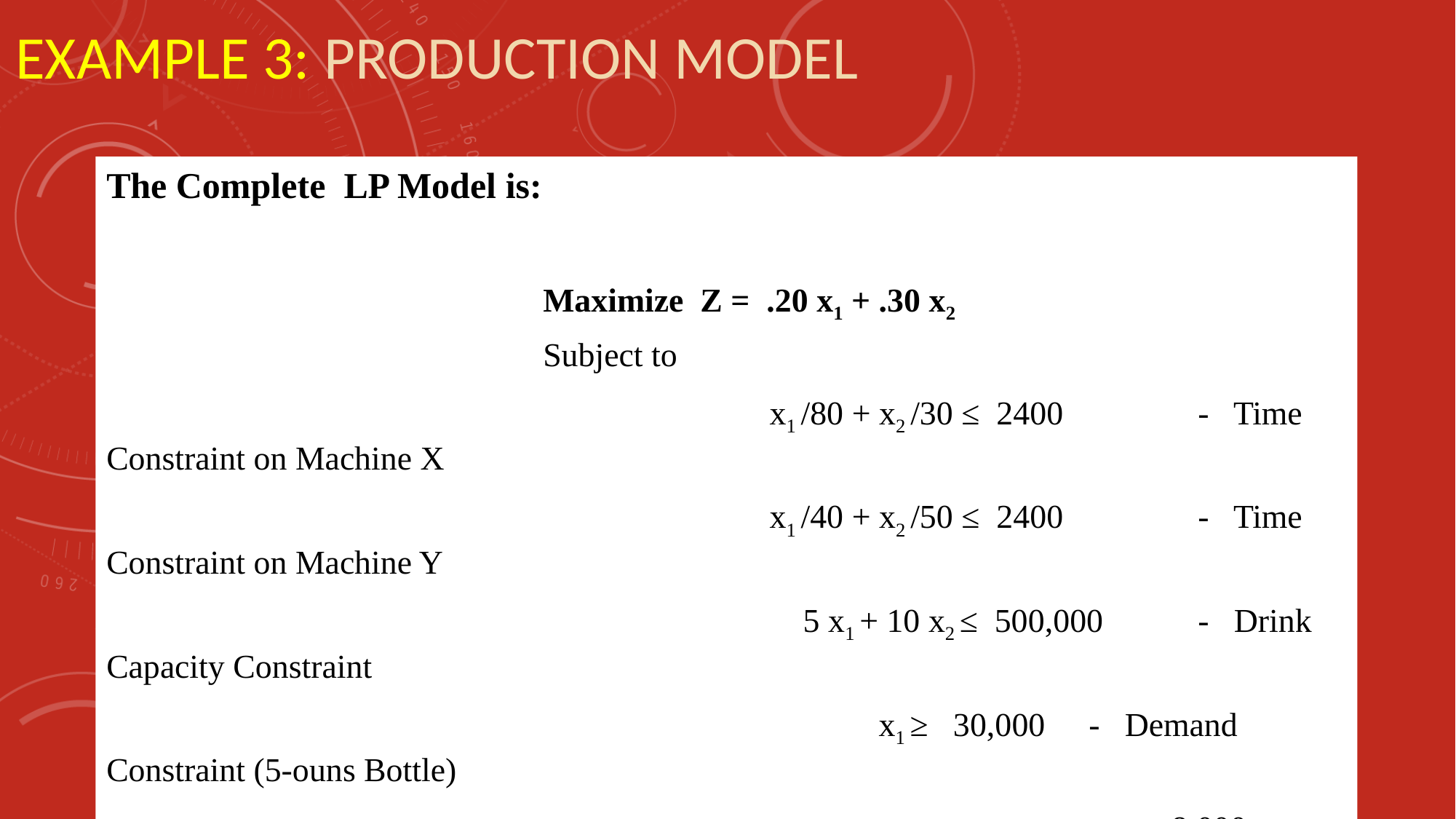

Example 3: Production Model
The Complete  LP Model is:

				Maximize  Z =  .20 x1 + .30 x2
				Subject to
						 x1 /80 + x2 /30 ≤  2400 		-   Time Constraint on Machine X
						 x1 /40 + x2 /50 ≤  2400 		-   Time Constraint on Machine Y
						     5 x1 + 10 x2 ≤  500,000 	-   Drink Capacity Constraint
					         	       	 x1 ≥   30,000  	-   Demand Constraint (5-ouns Bottle)
									 x2 ≥   8,000  	 -  Demand Constraint (10-ouns Bottle)
		       	 x1, x2 ≥ 0